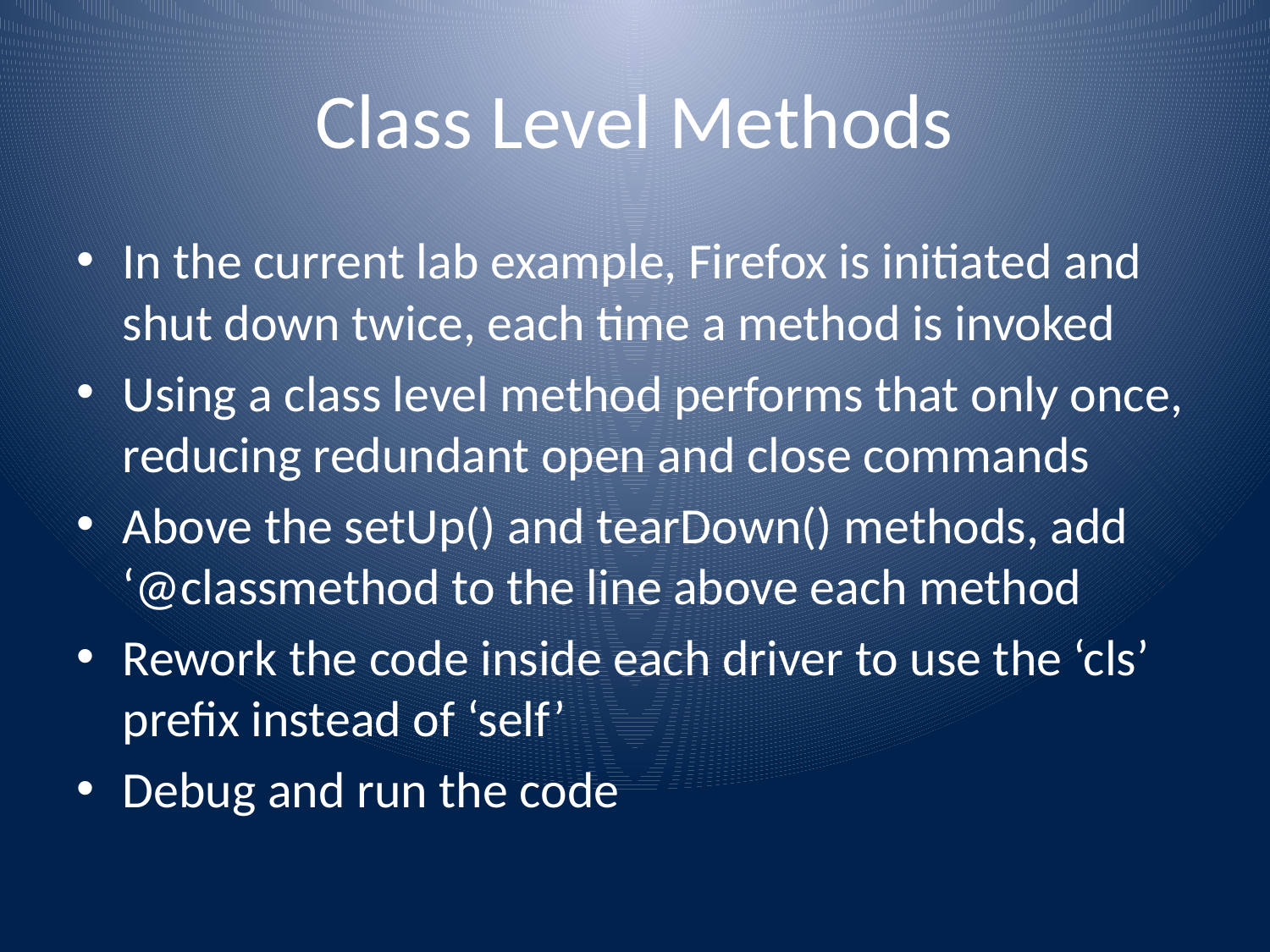

# Class Level Methods
In the current lab example, Firefox is initiated and shut down twice, each time a method is invoked
Using a class level method performs that only once, reducing redundant open and close commands
Above the setUp() and tearDown() methods, add ‘@classmethod to the line above each method
Rework the code inside each driver to use the ‘cls’ prefix instead of ‘self’
Debug and run the code